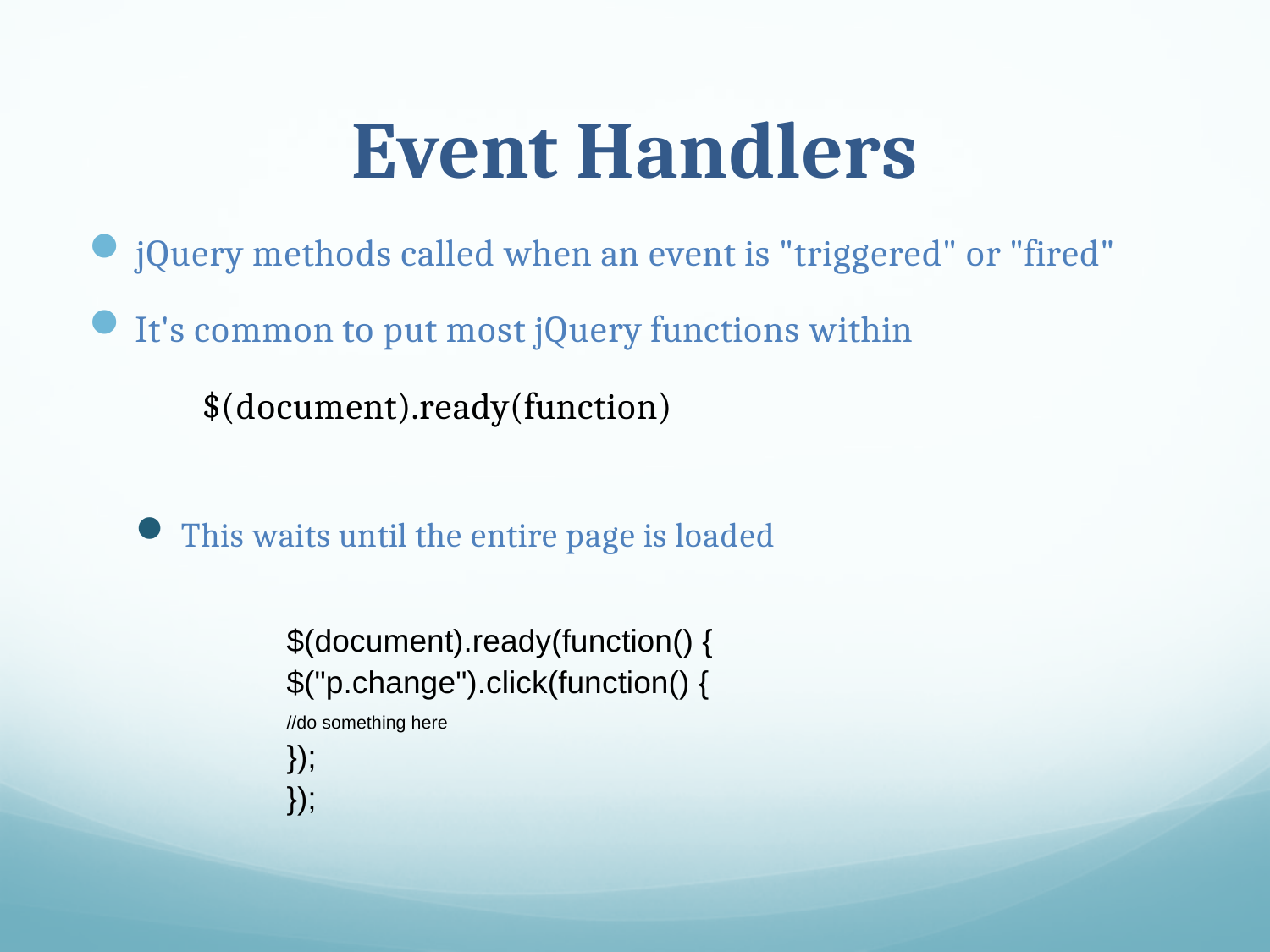

# Event Handlers
jQuery methods called when an event is "triggered" or "fired"
It's common to put most jQuery functions within
	$(document).ready(function)

This waits until the entire page is loaded

$(document).ready(function() {
	$("p.change").click(function() {
		//do something here
	});
});